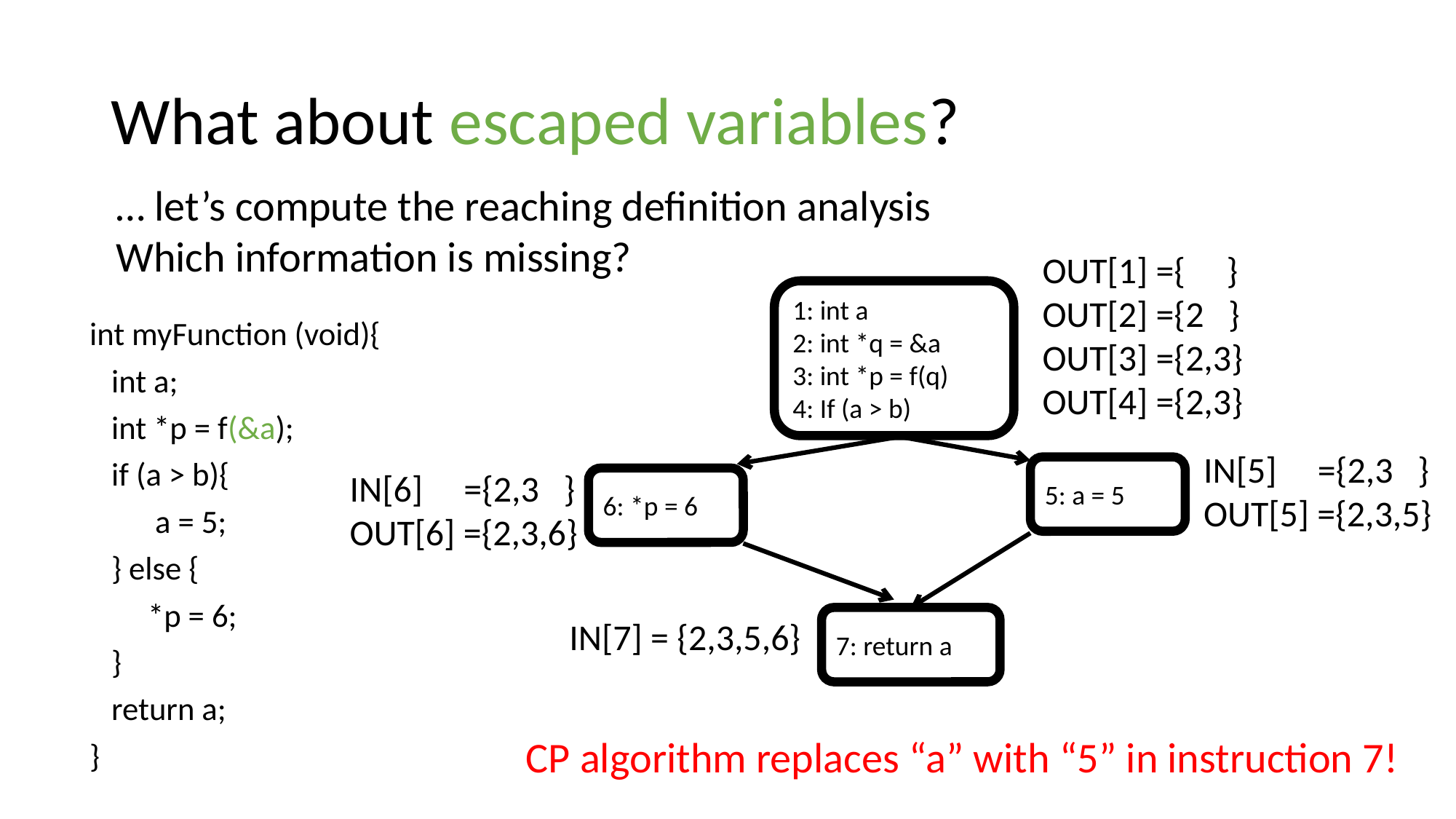

# What about escaped variables?
… let’s compute the reaching definition analysis
Which information is missing?
OUT[1] ={     }
OUT[2] ={2   }
OUT[3] ={2,3}
OUT[4] ={2,3}
1: int a
2: int *q = &a
3: int *p = f(q)
4: If (a > b)
int myFunction (void){
   int a;
   int *p = f(&a);
   if (a > b){
         a = 5;
   } else {
        *p = 6;
   }
   return a;
}
IN[5]     ={2,3   }
OUT[5] ={2,3,5}
5: a = 5
IN[6]     ={2,3   }
OUT[6] ={2,3,6}
6: *p = 6
7: return a
IN[7] = {2,3,5,6}
CP algorithm replaces “a” with “5” in instruction 7!